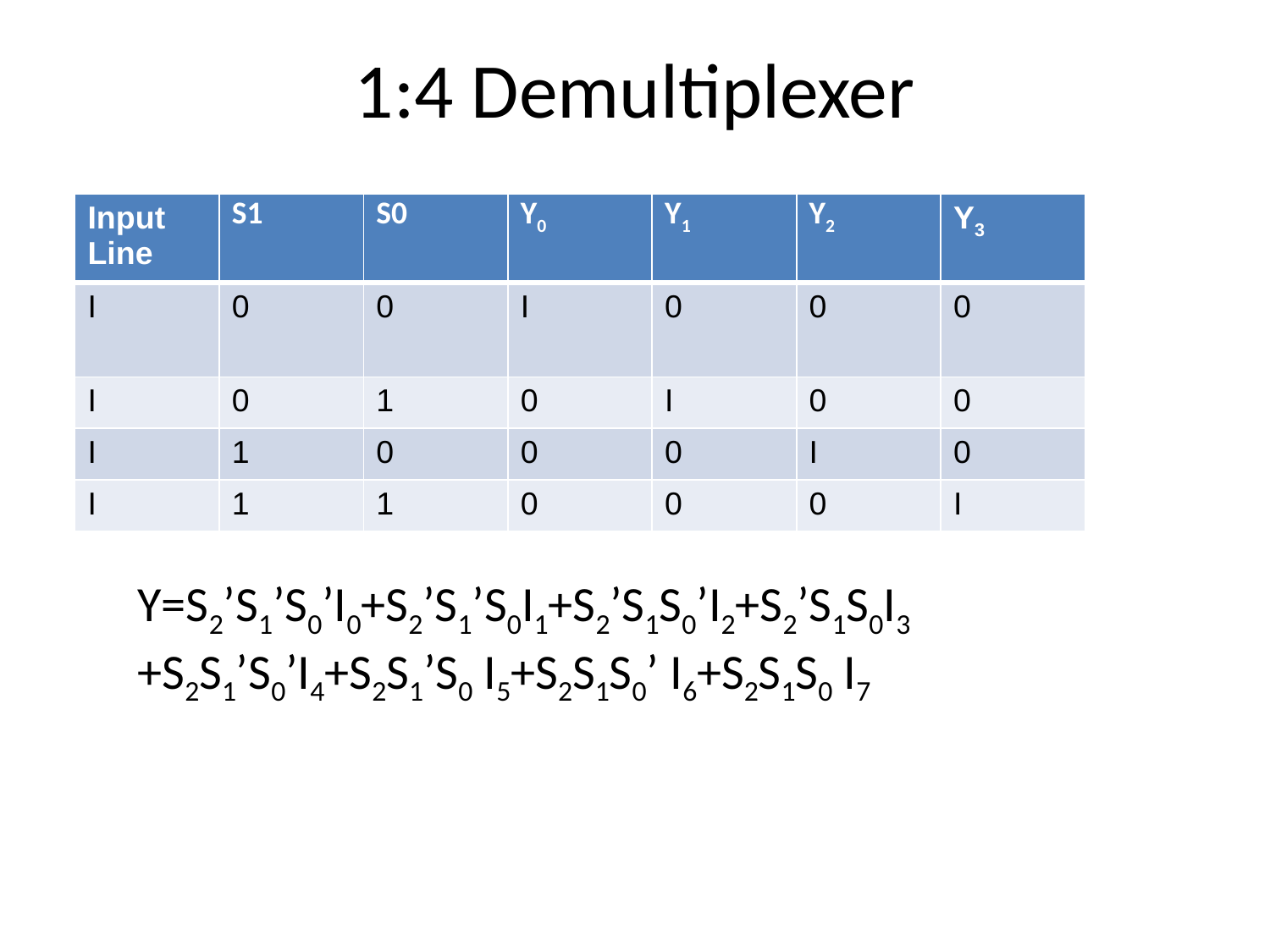

# 1:4 Demultiplexer
| Input Line | S1 | S0 | Y0 | Y1 | Y2 | Y3 |
| --- | --- | --- | --- | --- | --- | --- |
| I | 0 | 0 | I | 0 | 0 | 0 |
| I | 0 | 1 | 0 | I | 0 | 0 |
| I | 1 | 0 | 0 | 0 | I | 0 |
| I | 1 | 1 | 0 | 0 | 0 | I |
Y=S2’S1’S0’I0+S2’S1’S0I1+S2’S1S0’I2+S2’S1S0I3 +S2S1’S0’I4+S2S1’S0 I5+S2S1S0’ I6+S2S1S0 I7